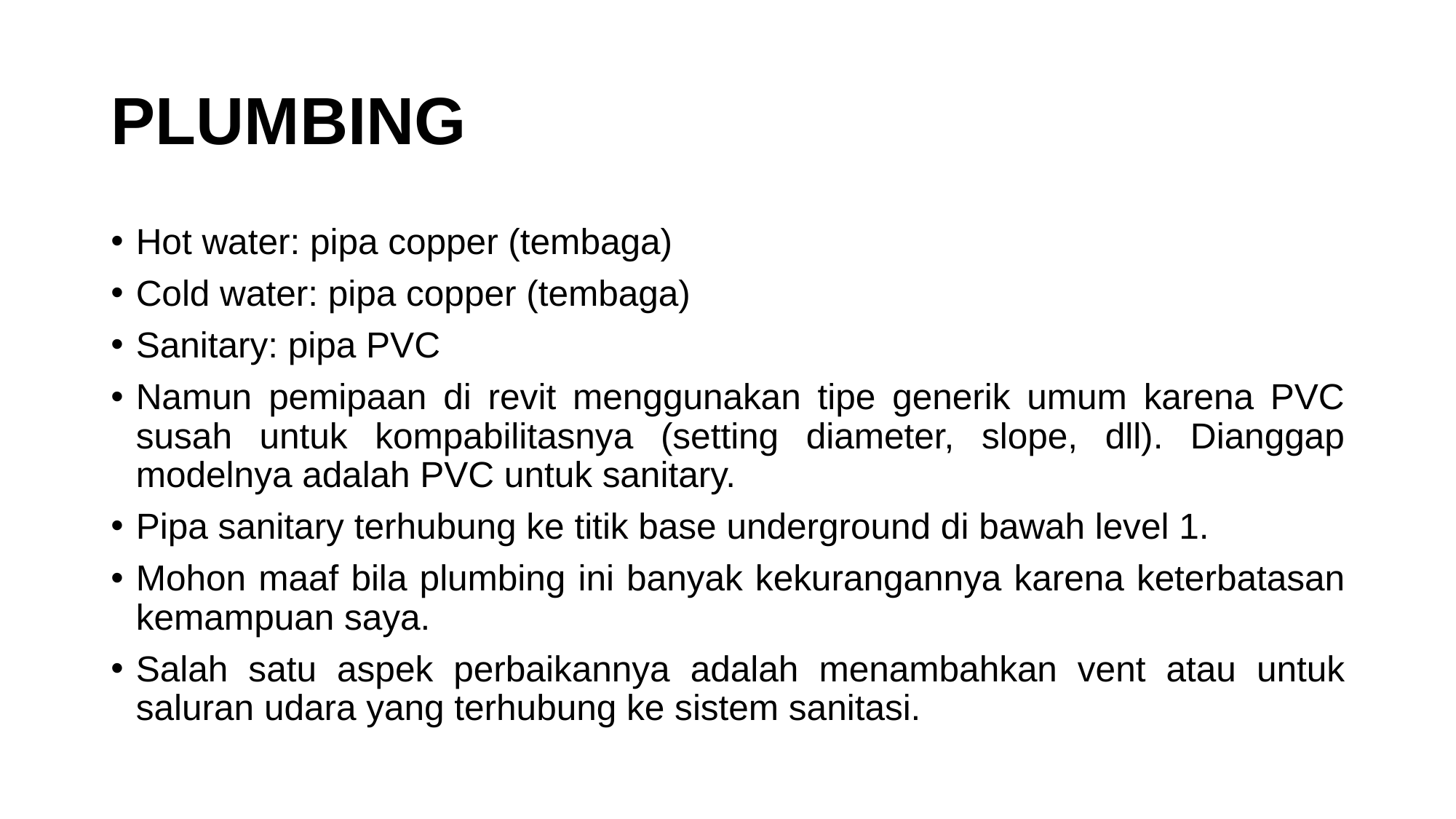

# PLUMBING
Hot water: pipa copper (tembaga)
Cold water: pipa copper (tembaga)
Sanitary: pipa PVC
Namun pemipaan di revit menggunakan tipe generik umum karena PVC susah untuk kompabilitasnya (setting diameter, slope, dll). Dianggap modelnya adalah PVC untuk sanitary.
Pipa sanitary terhubung ke titik base underground di bawah level 1.
Mohon maaf bila plumbing ini banyak kekurangannya karena keterbatasan kemampuan saya.
Salah satu aspek perbaikannya adalah menambahkan vent atau untuk saluran udara yang terhubung ke sistem sanitasi.